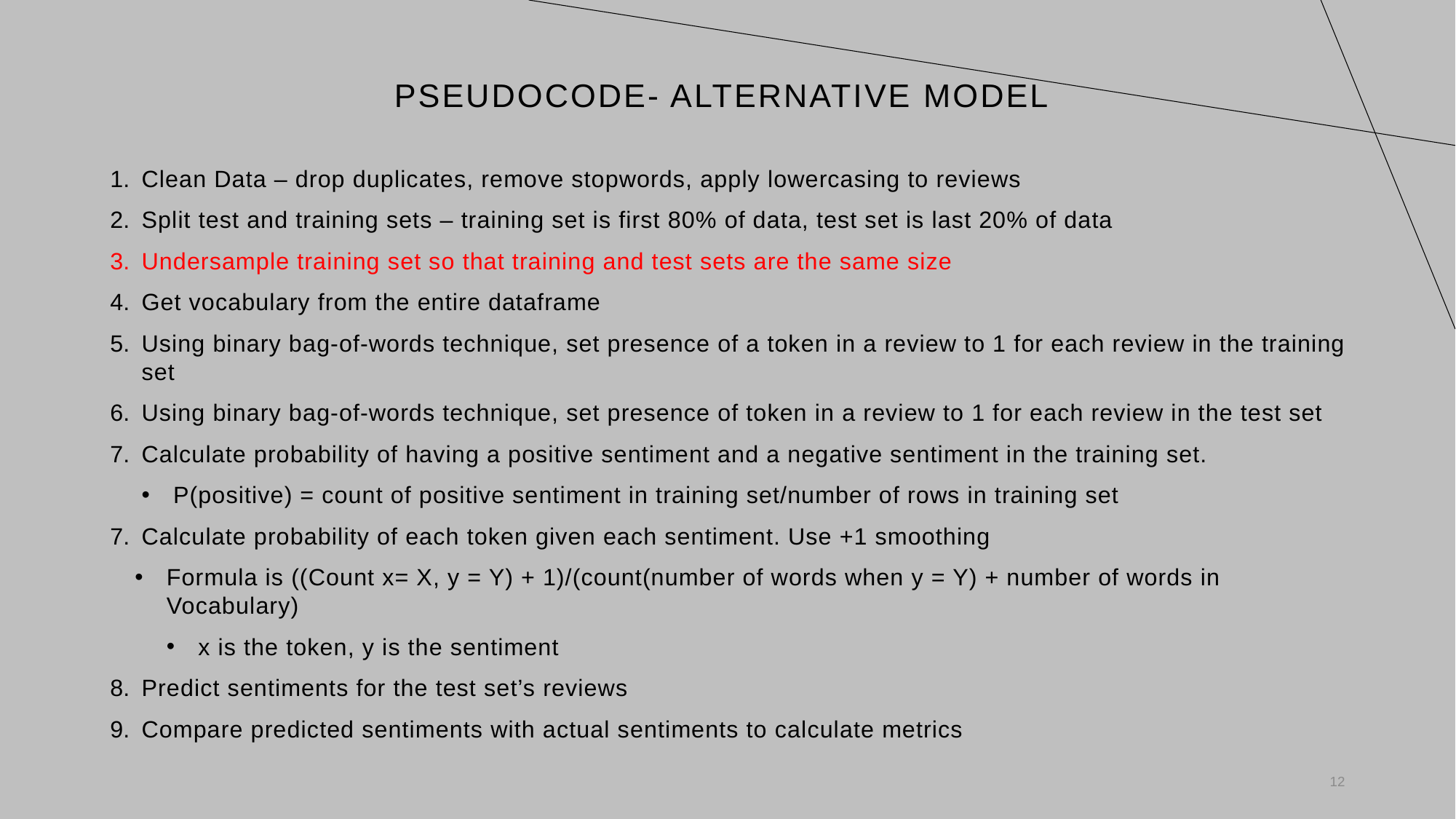

PseudoCode- Alternative Model
Clean Data – drop duplicates, remove stopwords, apply lowercasing to reviews
Split test and training sets – training set is first 80% of data, test set is last 20% of data
Undersample training set so that training and test sets are the same size
Get vocabulary from the entire dataframe
Using binary bag-of-words technique, set presence of a token in a review to 1 for each review in the training set
Using binary bag-of-words technique, set presence of token in a review to 1 for each review in the test set
Calculate probability of having a positive sentiment and a negative sentiment in the training set.
P(positive) = count of positive sentiment in training set/number of rows in training set
Calculate probability of each token given each sentiment. Use +1 smoothing
Formula is ((Count x= X, y = Y) + 1)/(count(number of words when y = Y) + number of words in Vocabulary)
x is the token, y is the sentiment
Predict sentiments for the test set’s reviews
Compare predicted sentiments with actual sentiments to calculate metrics
12